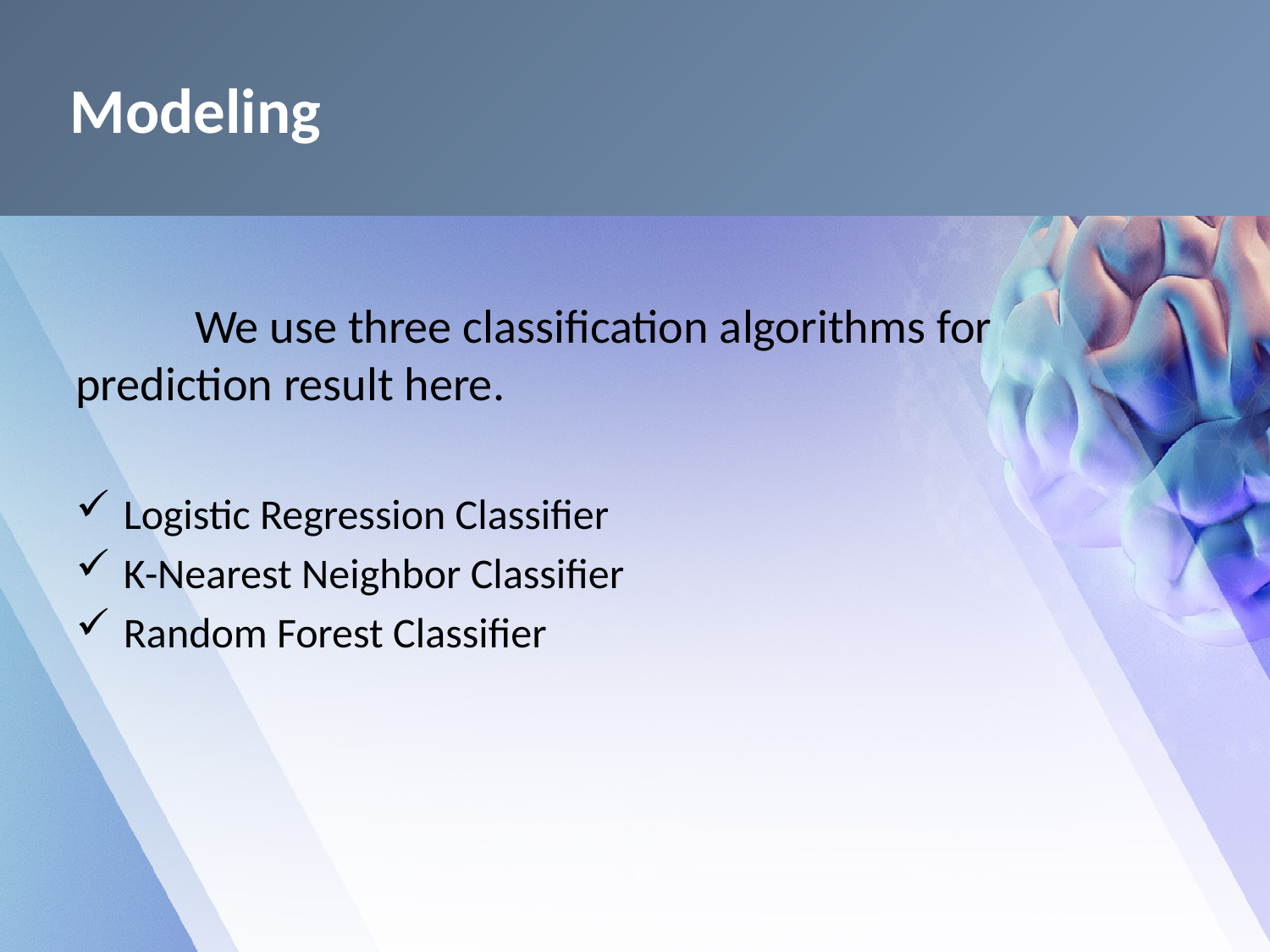

# Modeling

           We use three classification algorithms for prediction result here.

Logistic Regression Classifier
K-Nearest Neighbor Classifier
Random Forest Classifier